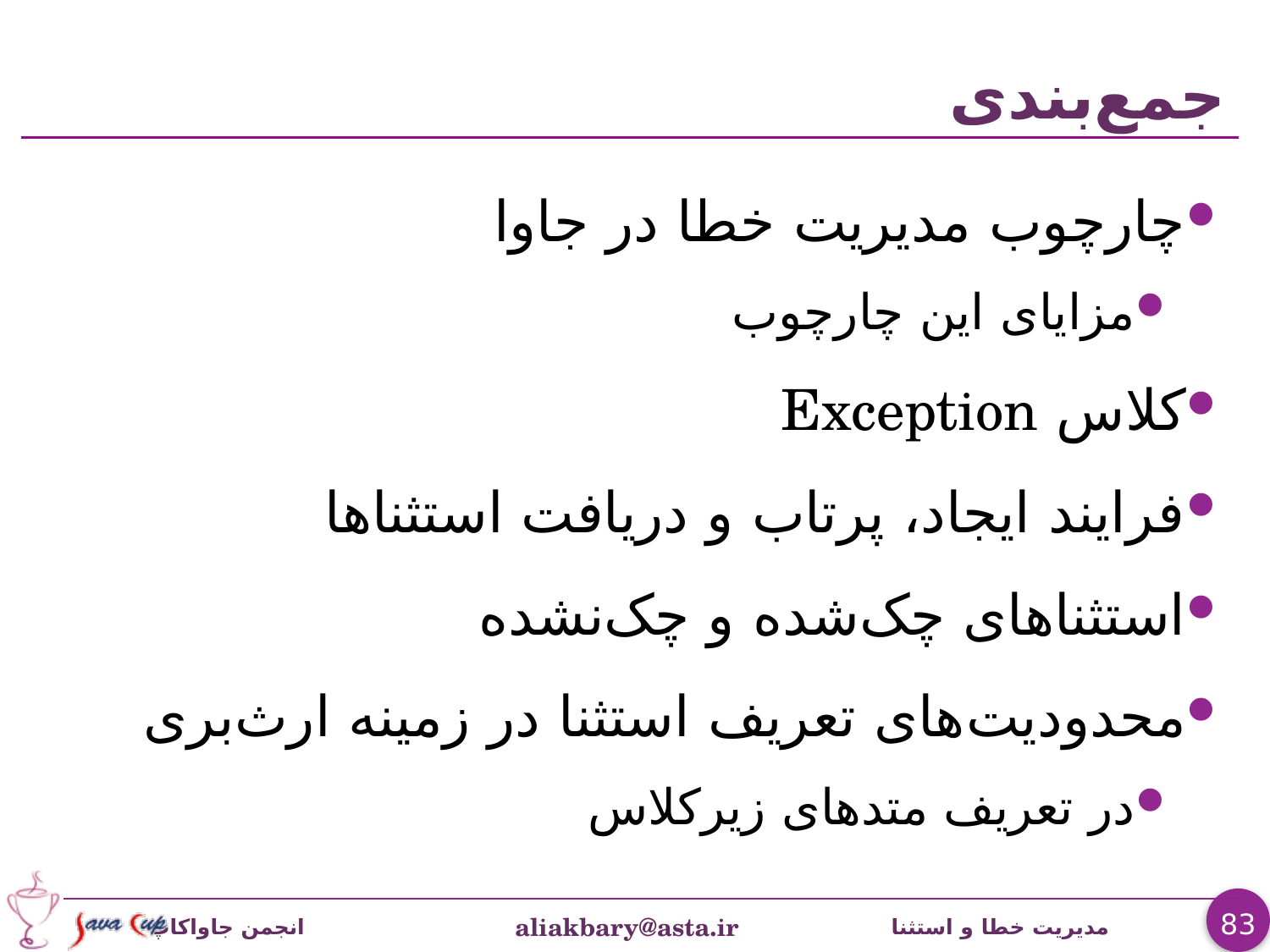

# جمع‌بندی
چارچوب مدیریت خطا در جاوا
مزایای این چارچوب
کلاس Exception
فرایند ایجاد، پرتاب و دریافت استثناها
استثناهای چک‌شده و چک‌نشده
محدودیت‌های تعریف استثنا در زمینه ارث‌بری
در تعریف متدهای زیرکلاس